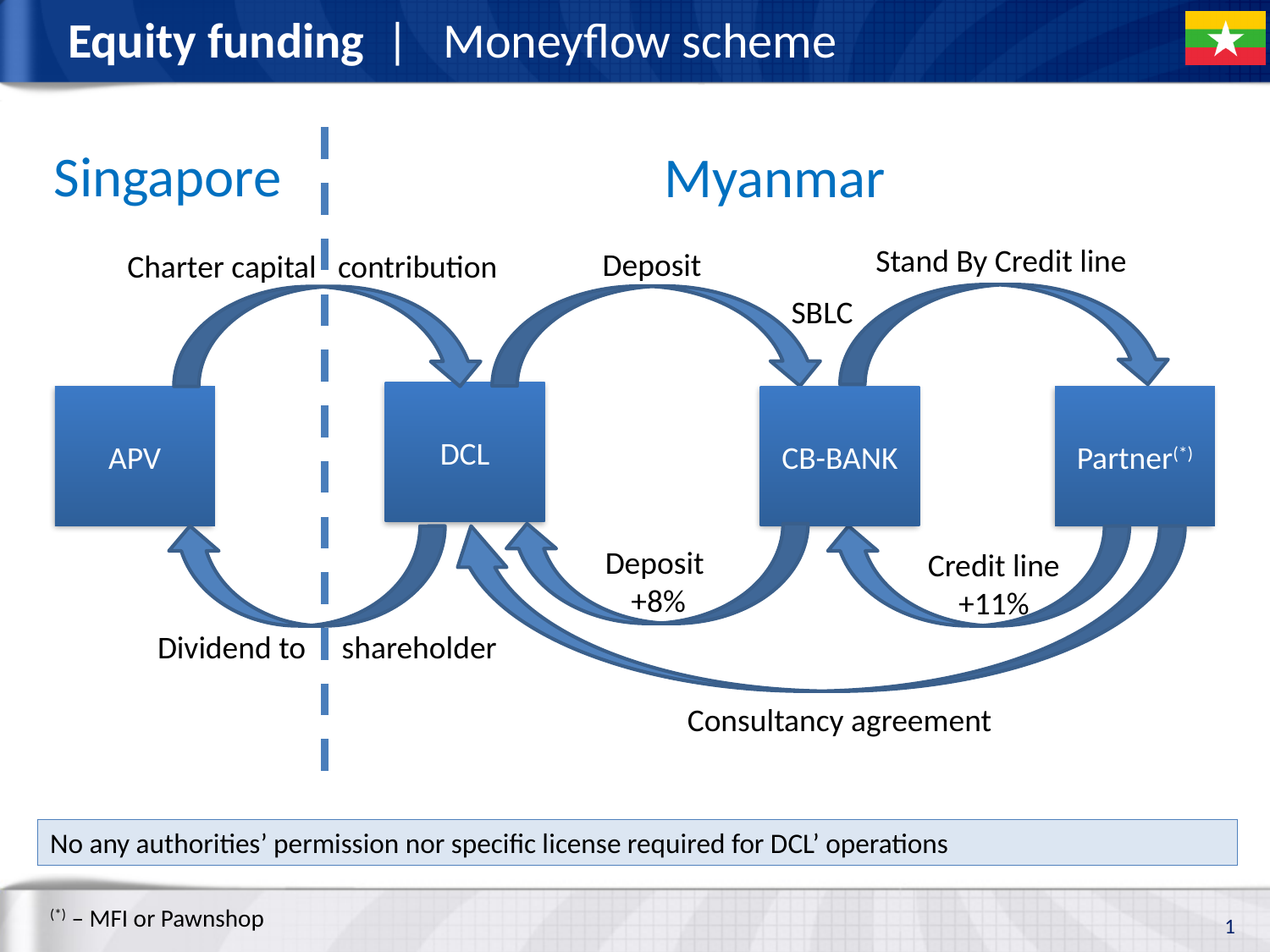

# Equity funding  |   Moneyflow scheme
Singapore
Myanmar
Stand By Credit line
Deposit
Charter capital   contribution

SBLC

DCL
CB-BANK
APV
Partner(*)

Deposit
+8%
Credit line
+11%
Dividend to     shareholder

Consultancy agreement
No any authorities’ permission nor specific license required for DCL’ operations
(*) – MFI or Pawnshop
1